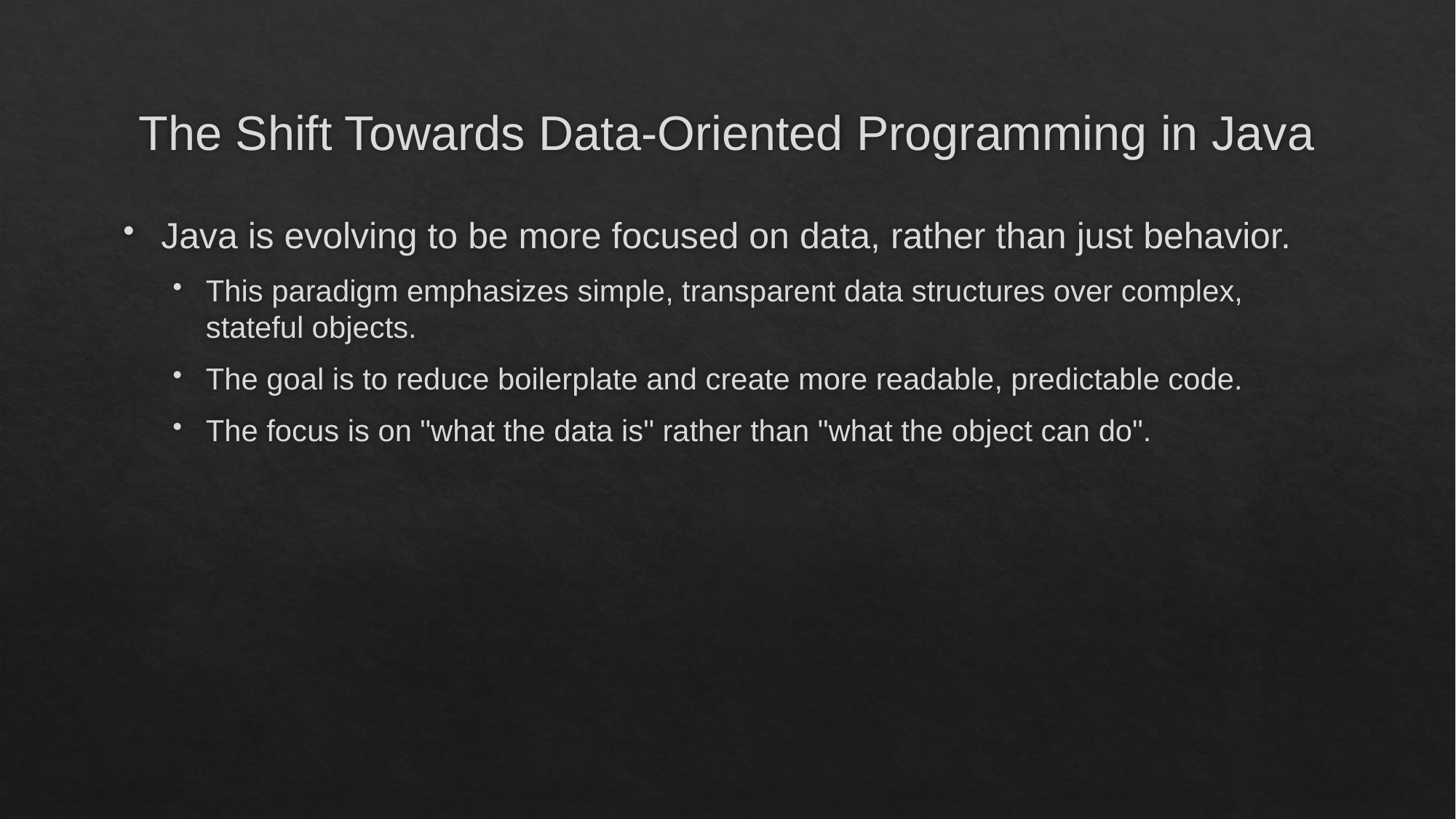

# The Shift Towards Data-Oriented Programming in Java
Java is evolving to be more focused on data, rather than just behavior.
This paradigm emphasizes simple, transparent data structures over complex, stateful objects.
The goal is to reduce boilerplate and create more readable, predictable code.
The focus is on "what the data is" rather than "what the object can do".